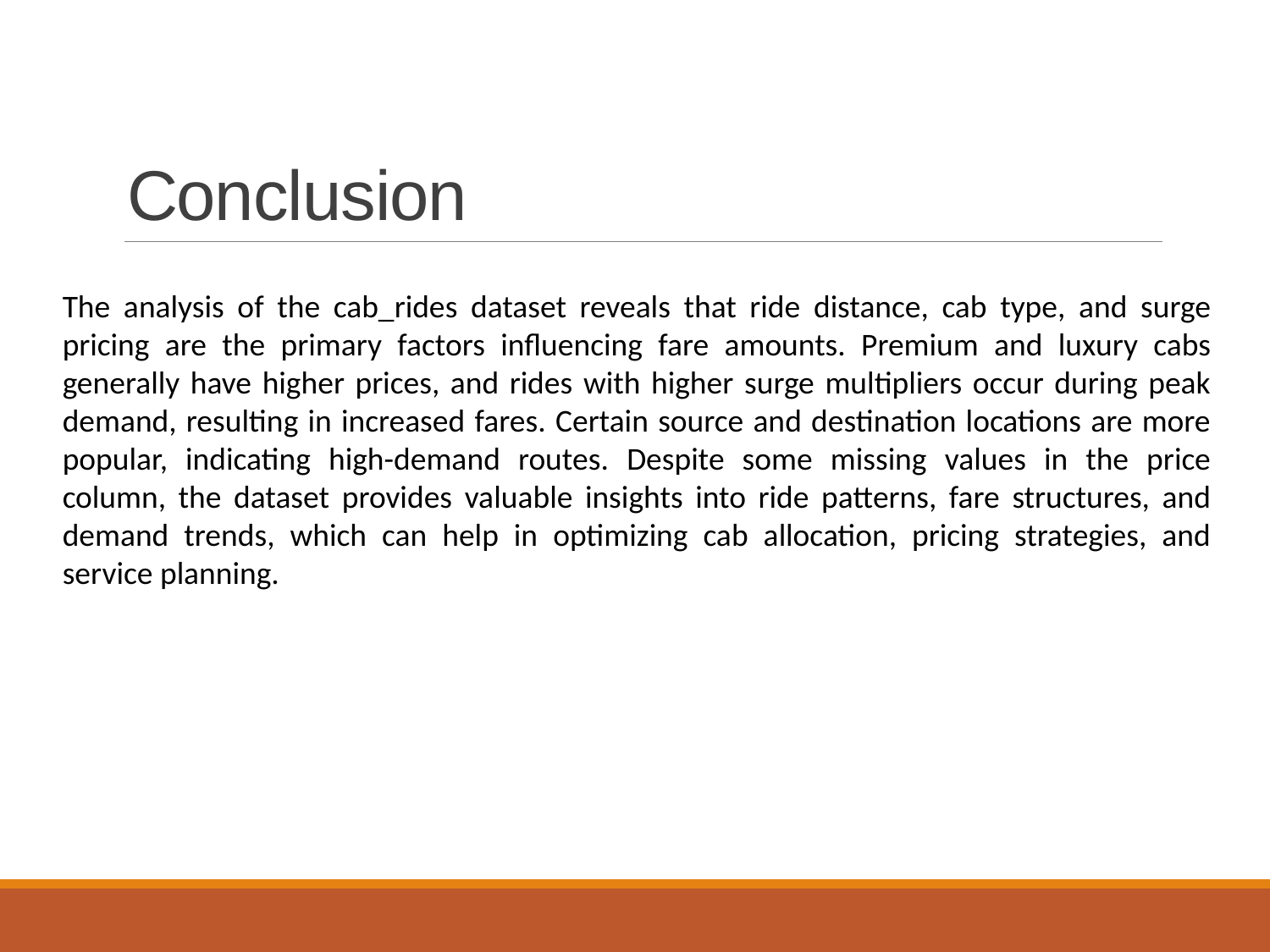

# Conclusion
The analysis of the cab_rides dataset reveals that ride distance, cab type, and surge pricing are the primary factors influencing fare amounts. Premium and luxury cabs generally have higher prices, and rides with higher surge multipliers occur during peak demand, resulting in increased fares. Certain source and destination locations are more popular, indicating high-demand routes. Despite some missing values in the price column, the dataset provides valuable insights into ride patterns, fare structures, and demand trends, which can help in optimizing cab allocation, pricing strategies, and service planning.